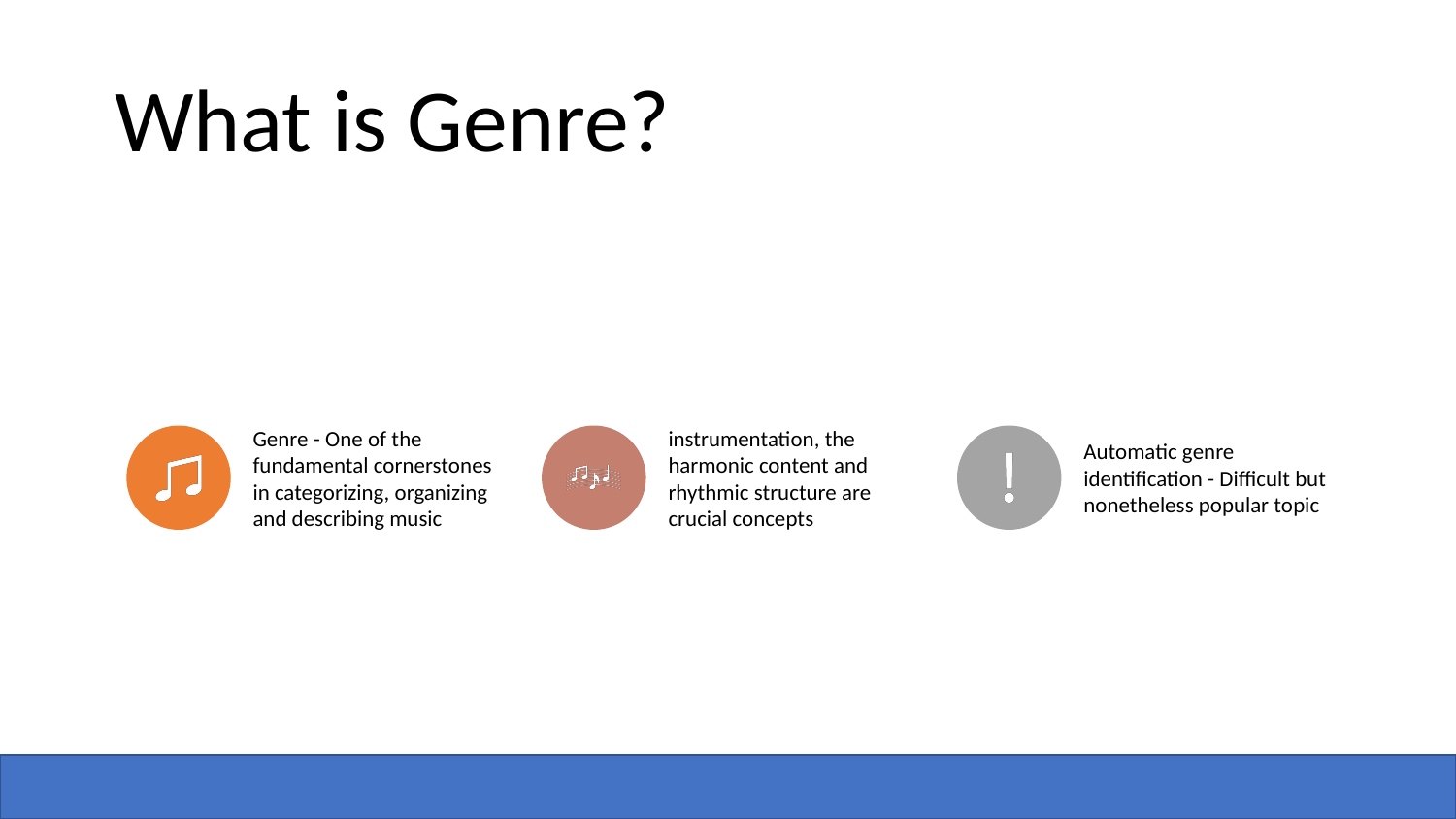

# What is Genre?

Genre - One of the fundamental cornerstones in categorizing, organizing and describing music

instrumentation, the harmonic content and rhythmic structure are crucial concepts

Automatic genre identification - Difficult but nonetheless popular topic